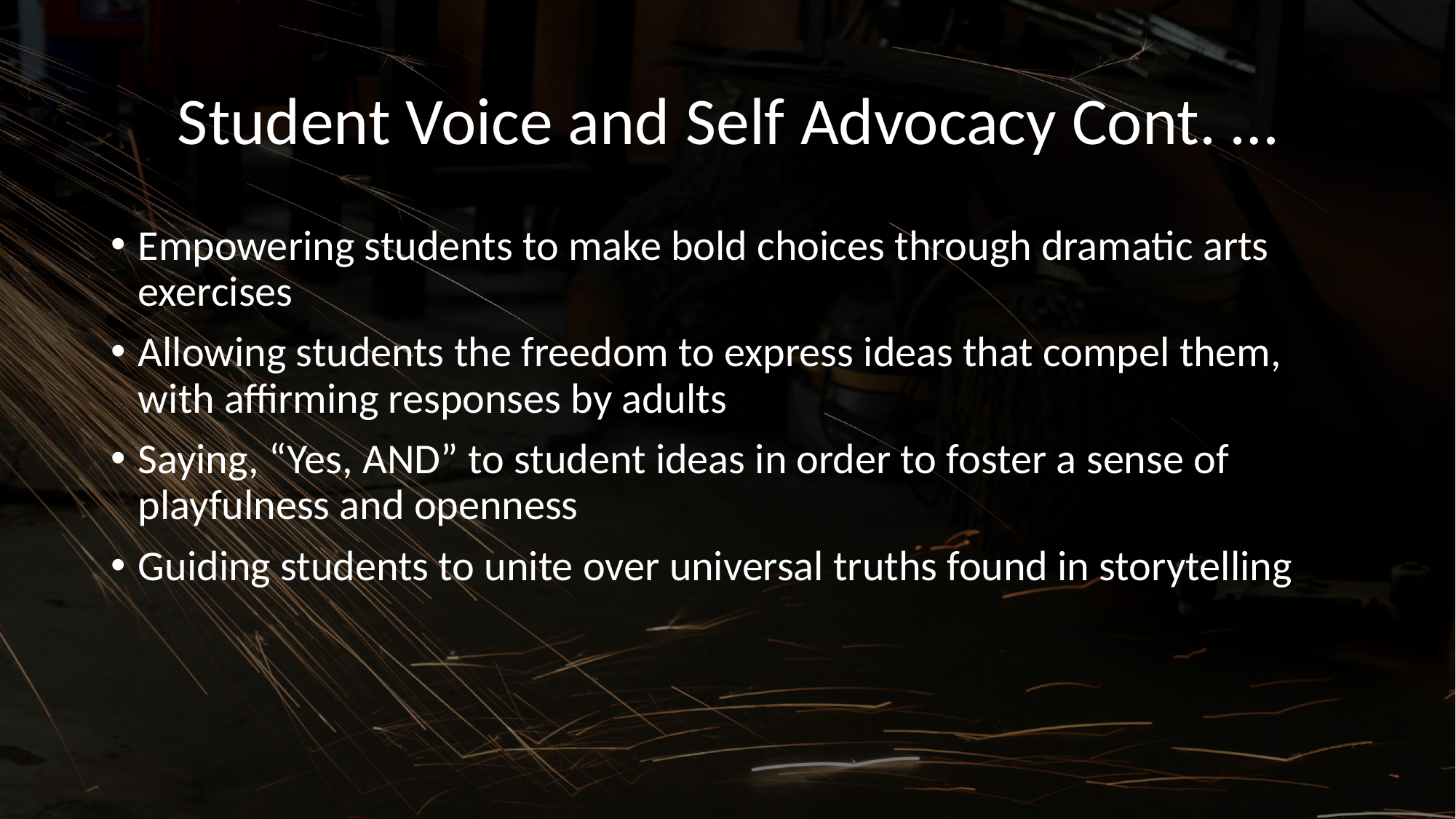

# Student Voice and Self Advocacy Cont. …
Empowering students to make bold choices through dramatic arts exercises
Allowing students the freedom to express ideas that compel them, with affirming responses by adults
Saying, “Yes, AND” to student ideas in order to foster a sense of playfulness and openness
Guiding students to unite over universal truths found in storytelling